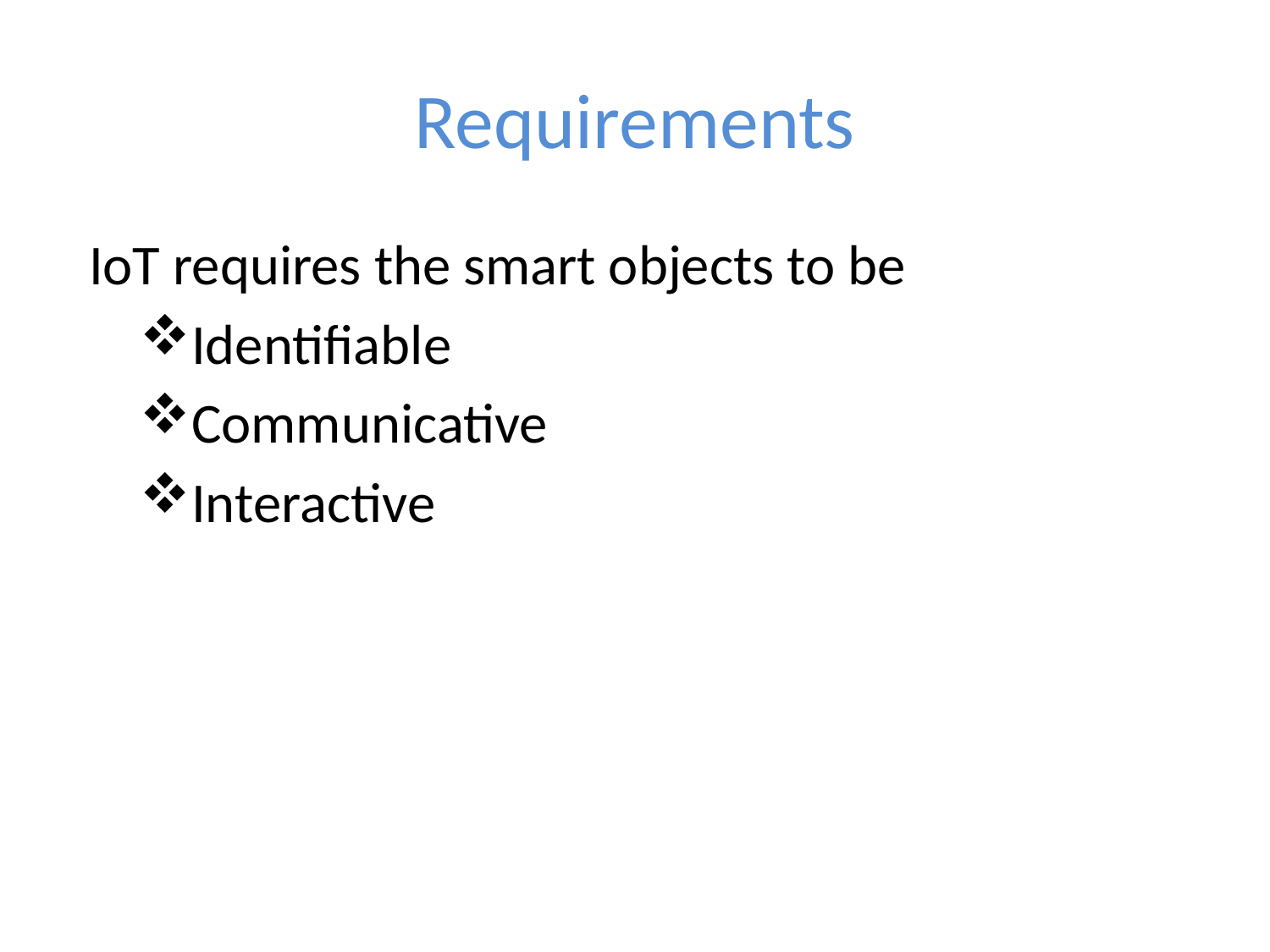

# Requirements
 IoT requires the smart objects to be
Identifiable
Communicative
Interactive